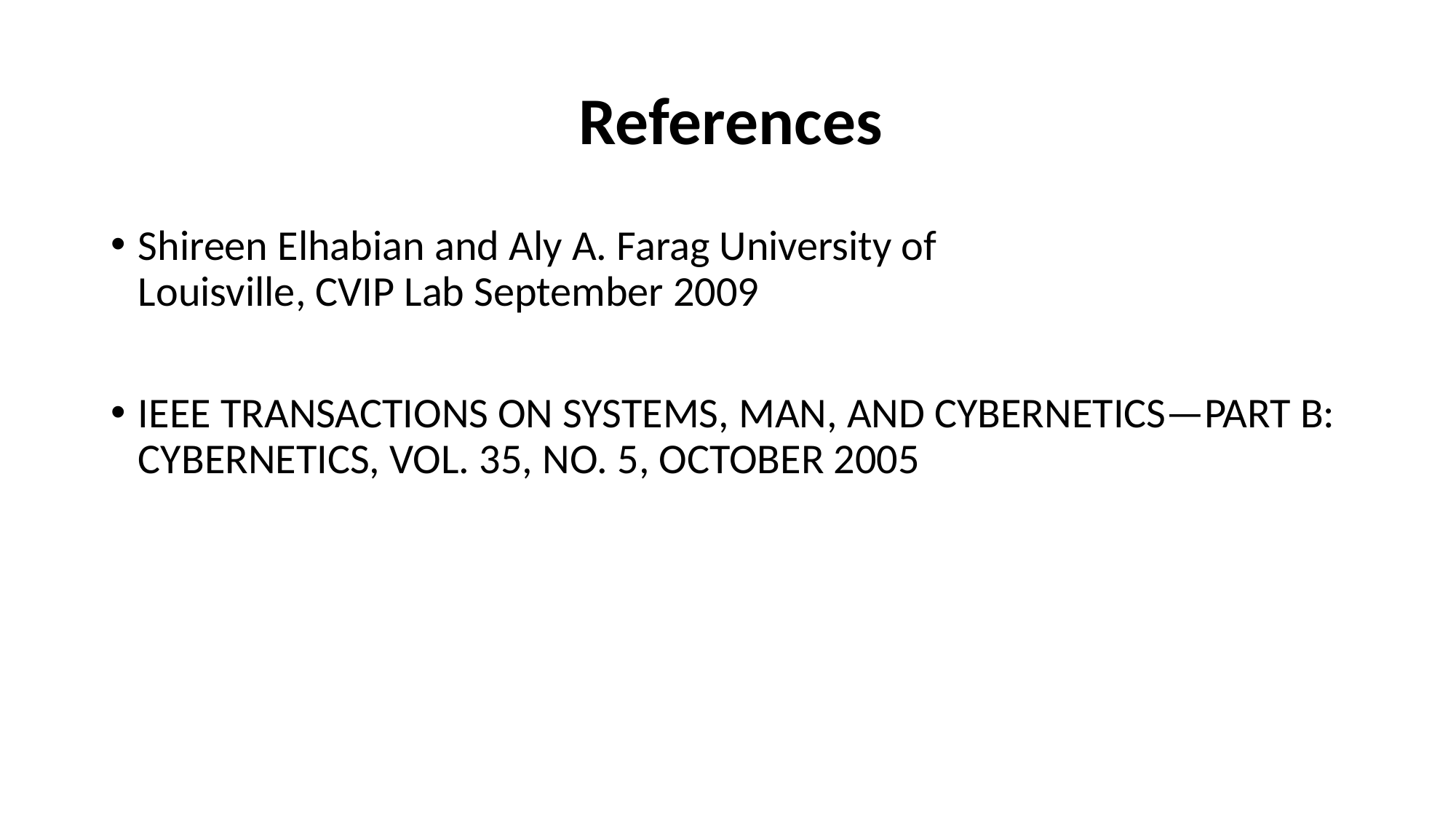

# References
Shireen Elhabian and Aly A. Farag University of
Louisville, CVIP Lab September 2009

IEEE TRANSACTIONS ON SYSTEMS, MAN, AND CYBERNETICS—PART B: CYBERNETICS, VOL. 35, NO. 5, OCTOBER 2005